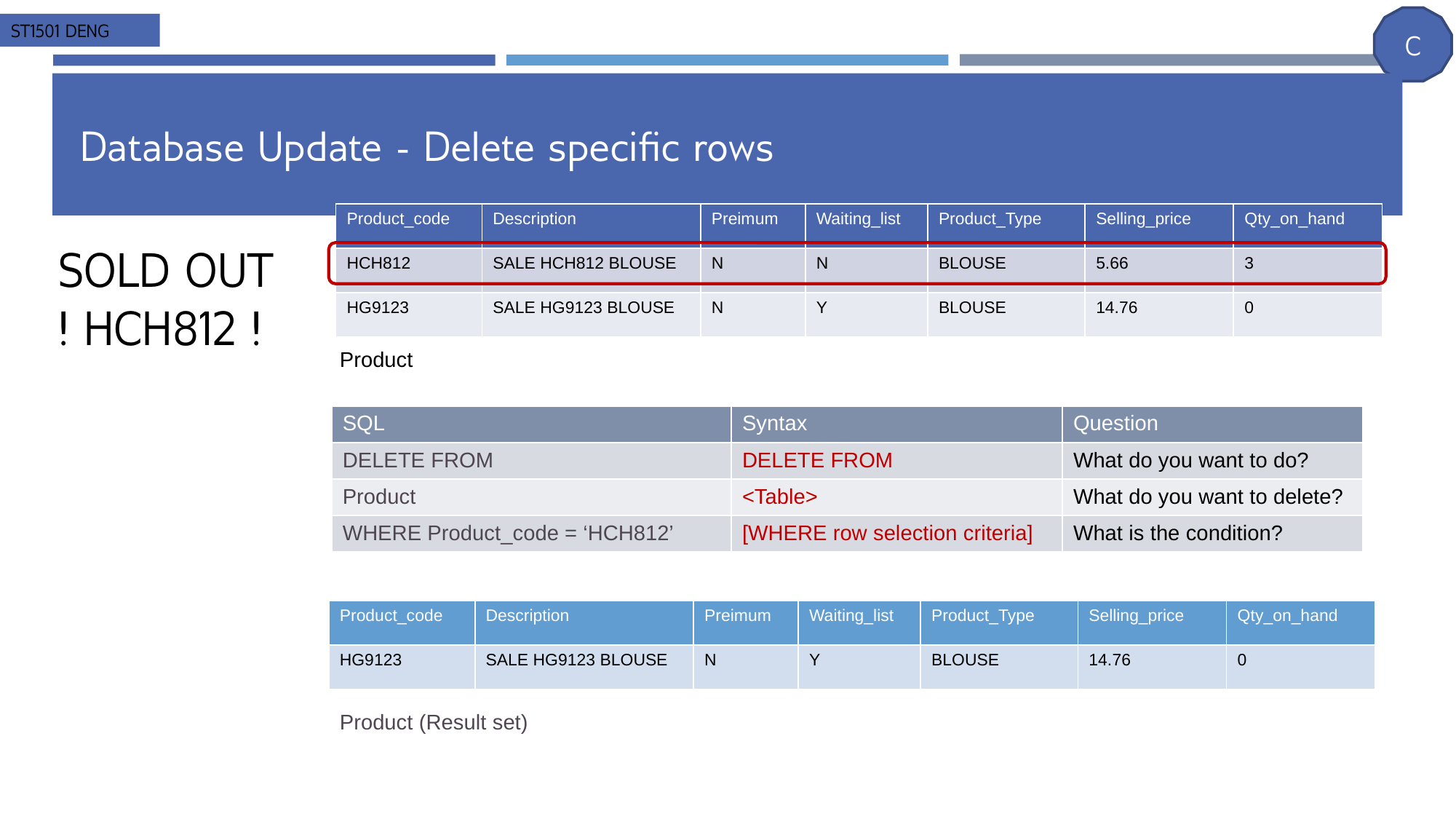

# Database Update - Delete specific rows
| Product\_code | Description | Preimum | Waiting\_list | Product\_Type | Selling\_price | Qty\_on\_hand |
| --- | --- | --- | --- | --- | --- | --- |
| HCH812 | SALE HCH812 BLOUSE | N | N | BLOUSE | 5.66 | 3 |
| HG9123 | SALE HG9123 BLOUSE | N | Y | BLOUSE | 14.76 | 0 |
SOLD OUT ! HCH812 !

Product
| SQL | Syntax | Question |
| --- | --- | --- |
| DELETE FROM | DELETE FROM | What do you want to do? |
| Product | <Table> | What do you want to delete? |
| WHERE Product\_code = ‘HCH812’ | [WHERE row selection criteria] | What is the condition? |
| Product\_code | Description | Preimum | Waiting\_list | Product\_Type | Selling\_price | Qty\_on\_hand |
| --- | --- | --- | --- | --- | --- | --- |
| HG9123 | SALE HG9123 BLOUSE | N | Y | BLOUSE | 14.76 | 0 |
Product (Result set)